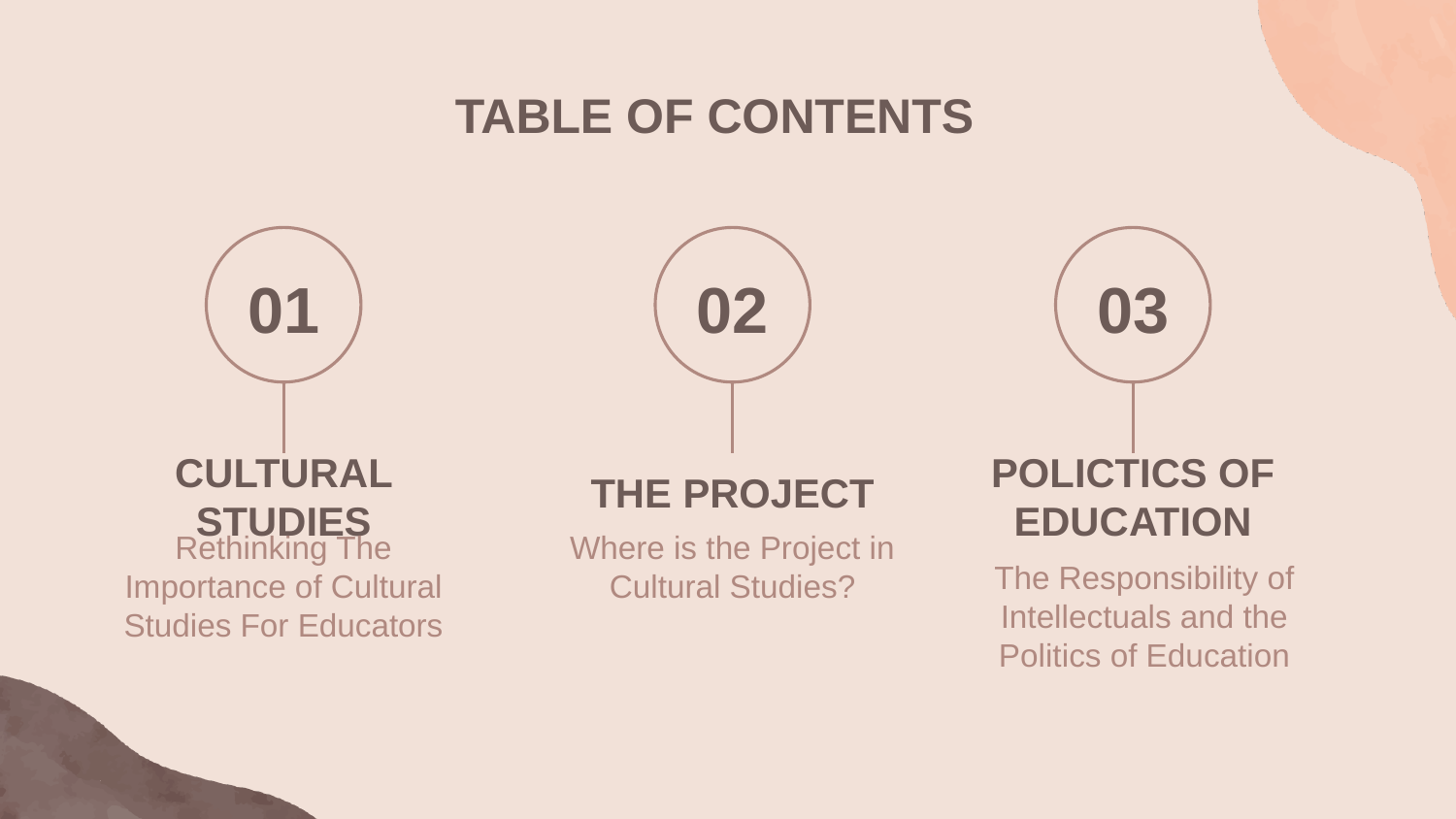

TABLE OF CONTENTS

01
02
03
# CULTURAL STUDIES
THE PROJECT
POLICTICS OF EDUCATION
Rethinking The Importance of Cultural Studies For Educators
Where is the Project in Cultural Studies?
The Responsibility of Intellectuals and the Politics of Education